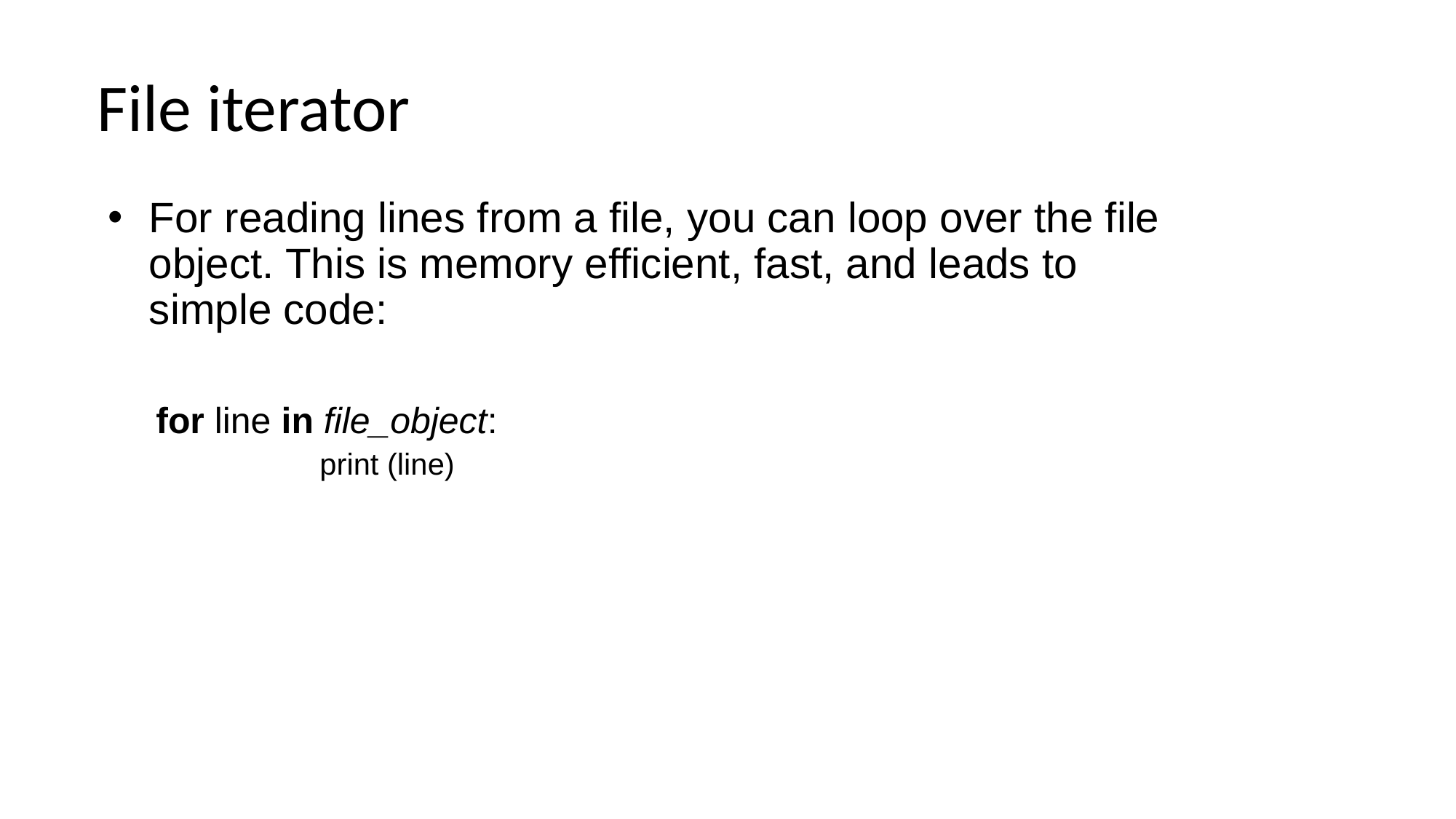

# File iterator
For reading lines from a file, you can loop over the file object. This is memory efficient, fast, and leads to simple code:

for line in file_object:
	print (line)